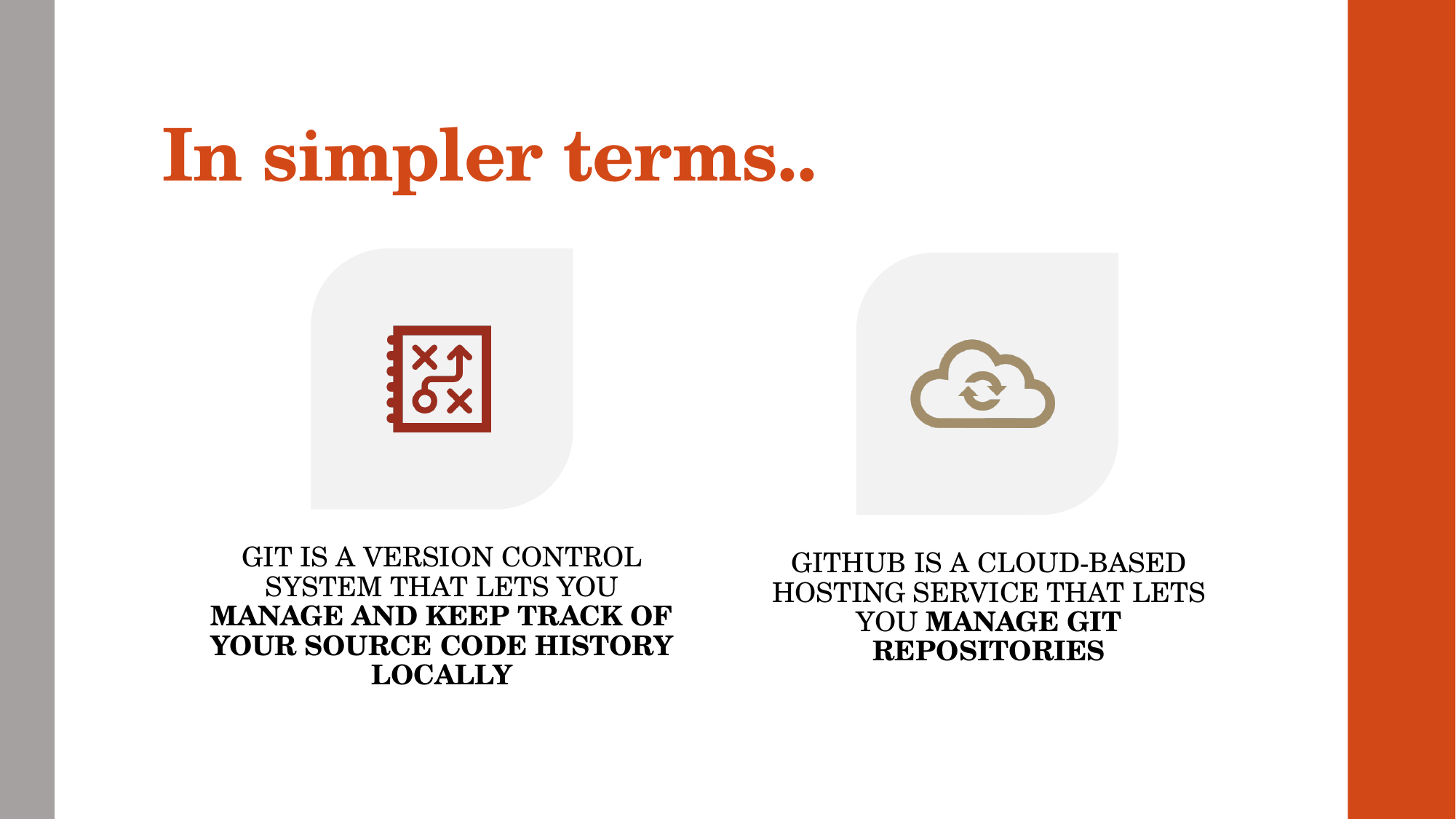

# In simpler terms..
Git is a version control system that lets you manage and keep track of your source code history LOCALLY
GitHub is a cloud-based hosting service that lets you manage Git repositories